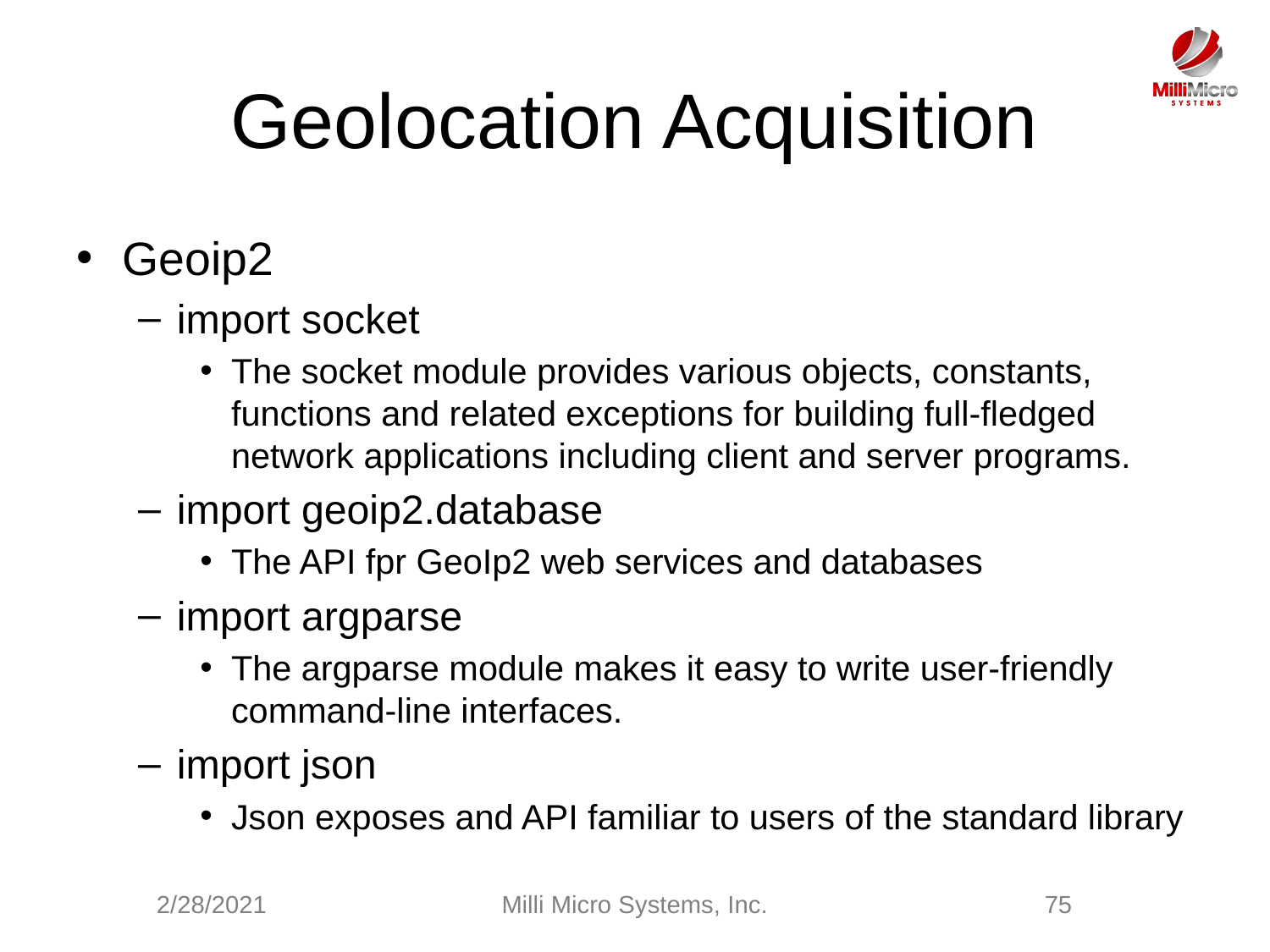

# Geolocation Acquisition
Geoip2
import socket
The socket module provides various objects, constants, functions and related exceptions for building full-fledged network applications including client and server programs.
import geoip2.database
The API fpr GeoIp2 web services and databases
import argparse
The argparse module makes it easy to write user-friendly command-line interfaces.
import json
Json exposes and API familiar to users of the standard library

2/28/2021
Milli Micro Systems, Inc.
75